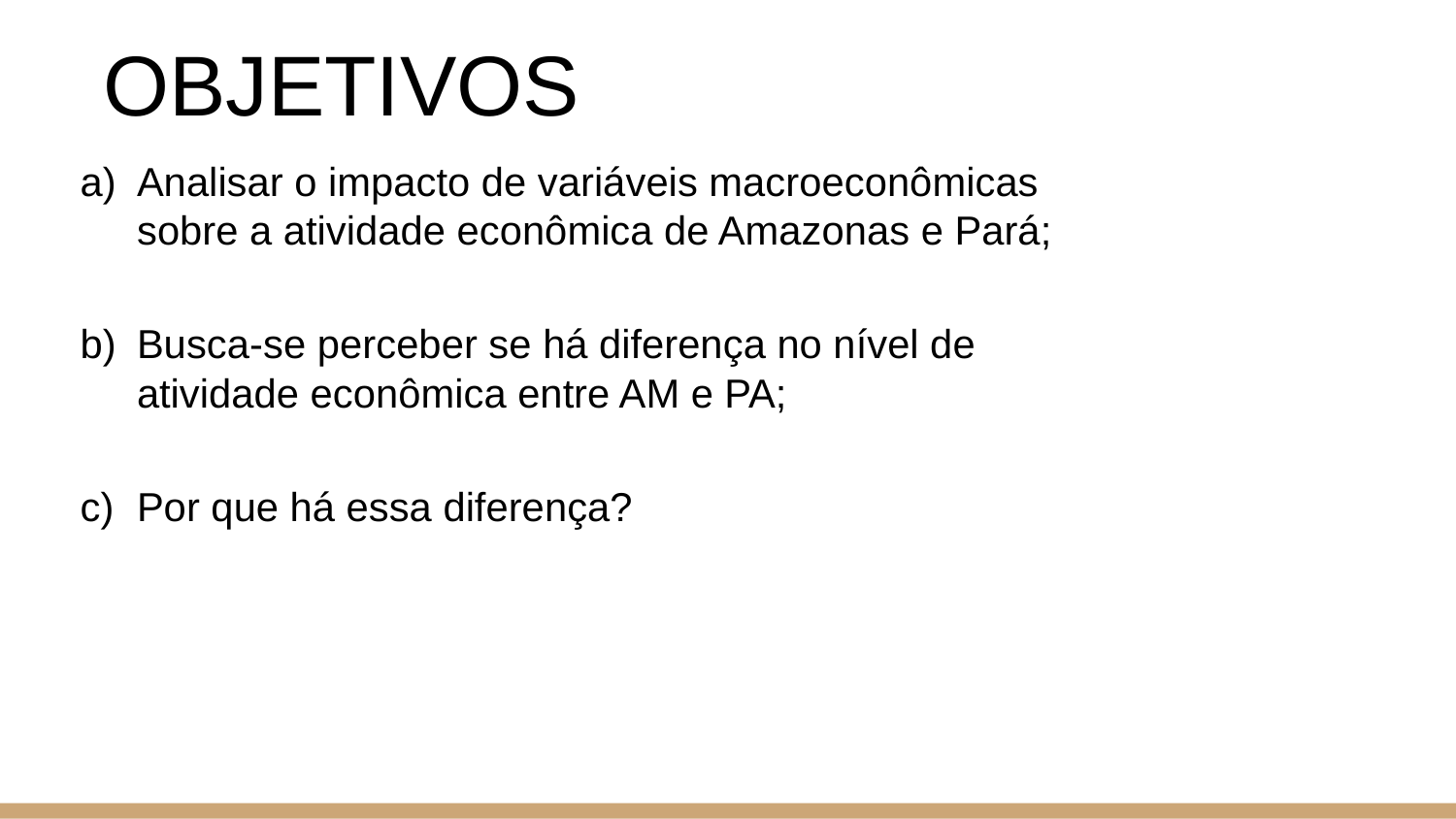

# OBJETIVOS
Analisar o impacto de variáveis macroeconômicas sobre a atividade econômica de Amazonas e Pará;

Busca-se perceber se há diferença no nível de atividade econômica entre AM e PA;

Por que há essa diferença?